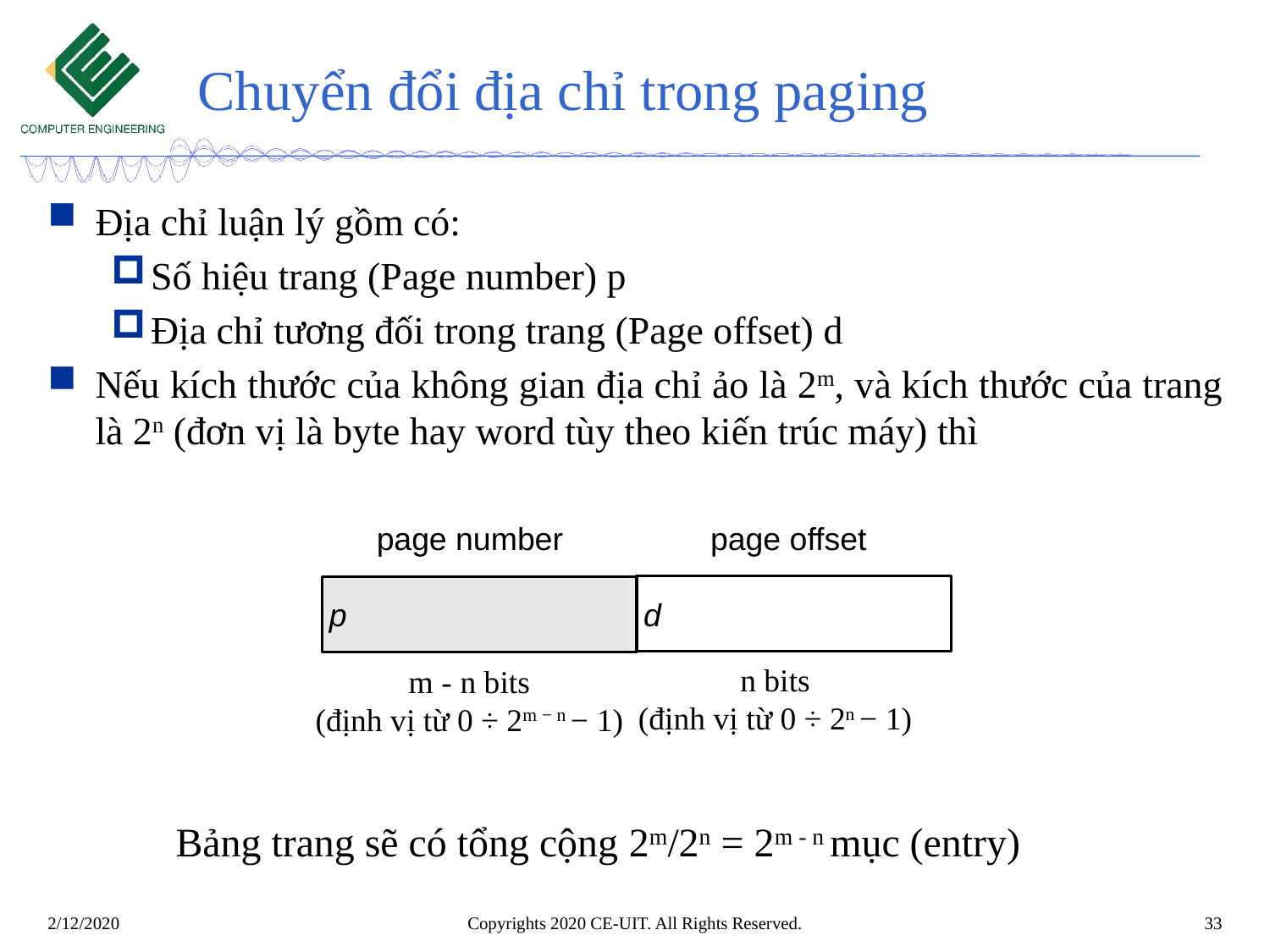

# Chuyển đổi địa chỉ trong paging
Địa chỉ luận lý gồm có:
Số hiệu trang (Page number) p
Địa chỉ tương đối trong trang (Page offset) d
Nếu kích thước của không gian địa chỉ ảo là 2m, và kích thước của trang là 2n (đơn vị là byte hay word tùy theo kiến trúc máy) thì
page number
page offset

d

p
n bits
(định vị từ 0 ÷ 2n − 1)
m - n bits
(định vị từ 0 ÷ 2m − n − 1)
Bảng trang sẽ có tổng cộng 2m/2n = 2m - n mục (entry)
Copyrights 2020 CE-UIT. All Rights Reserved.
33
2/12/2020